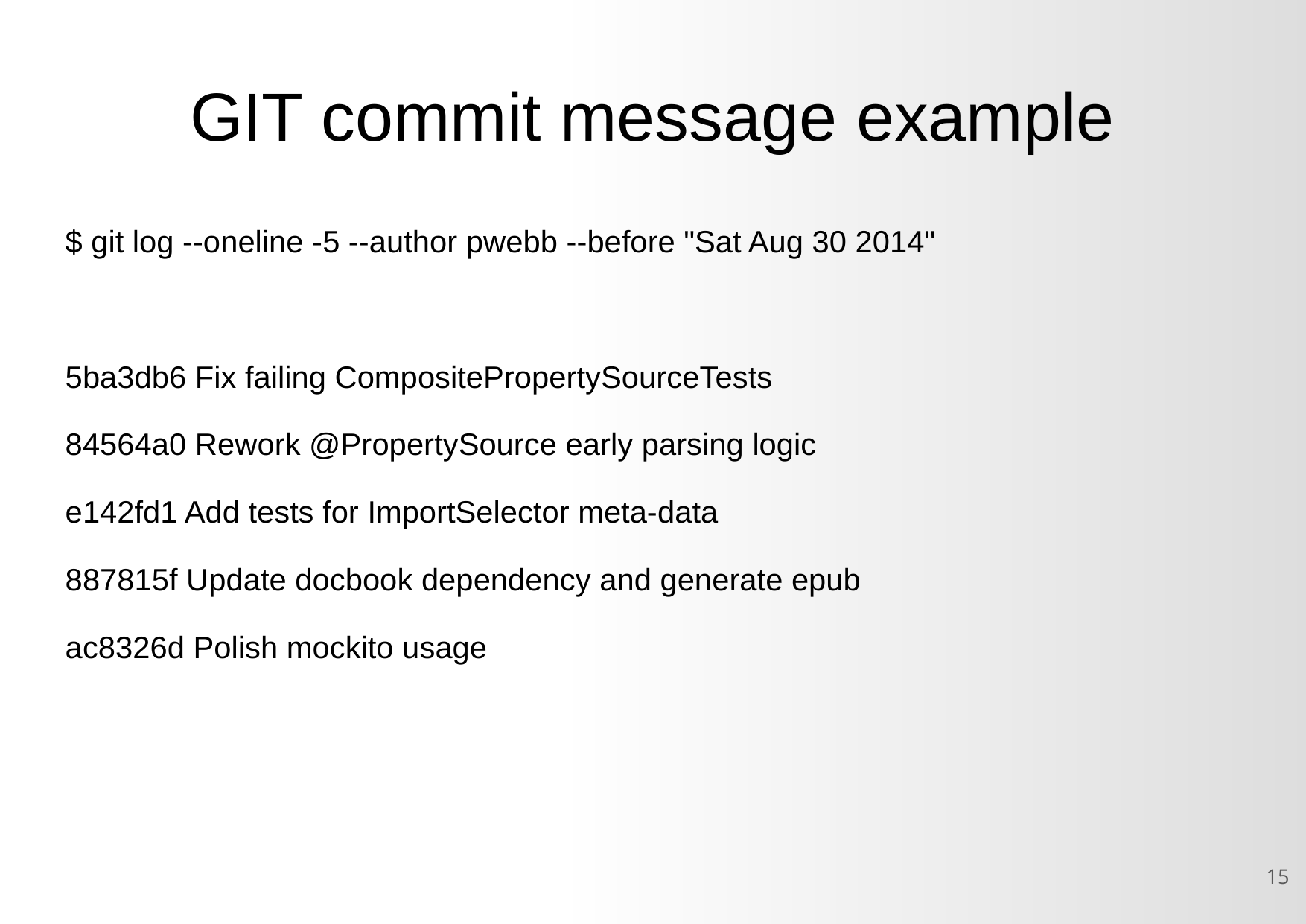

GIT commit message example
$ git log --oneline -5 --author pwebb --before "Sat Aug 30 2014"

5ba3db6 Fix failing CompositePropertySourceTests
84564a0 Rework @PropertySource early parsing logic
e142fd1 Add tests for ImportSelector meta-data
887815f Update docbook dependency and generate epub
ac8326d Polish mockito usage

15